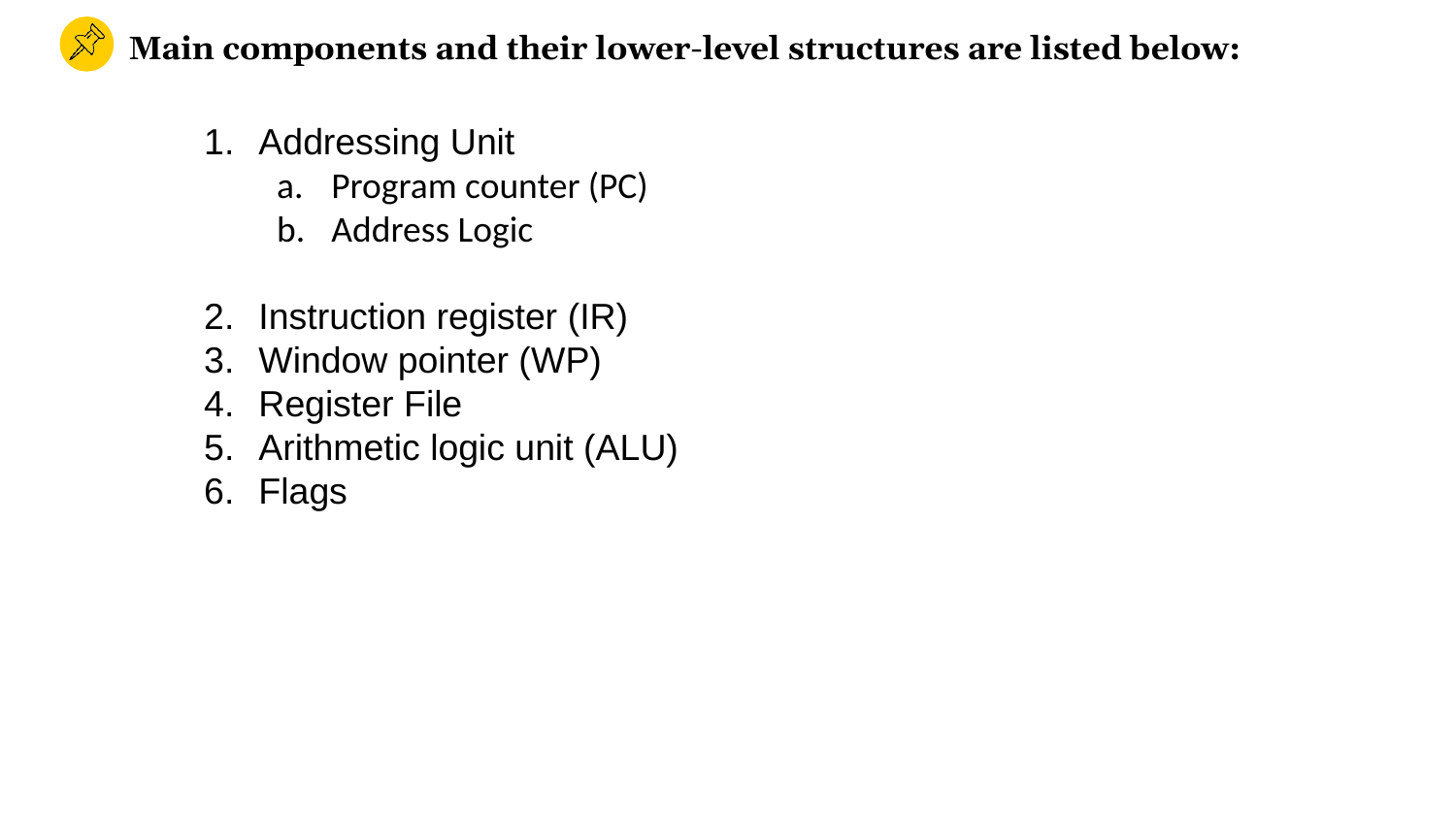

# Main components and their lower-level structures are listed below:
Addressing Unit
Program counter (PC)
Address Logic

Instruction register (IR)
Window pointer (WP)
Register File
Arithmetic logic unit (ALU)
Flags